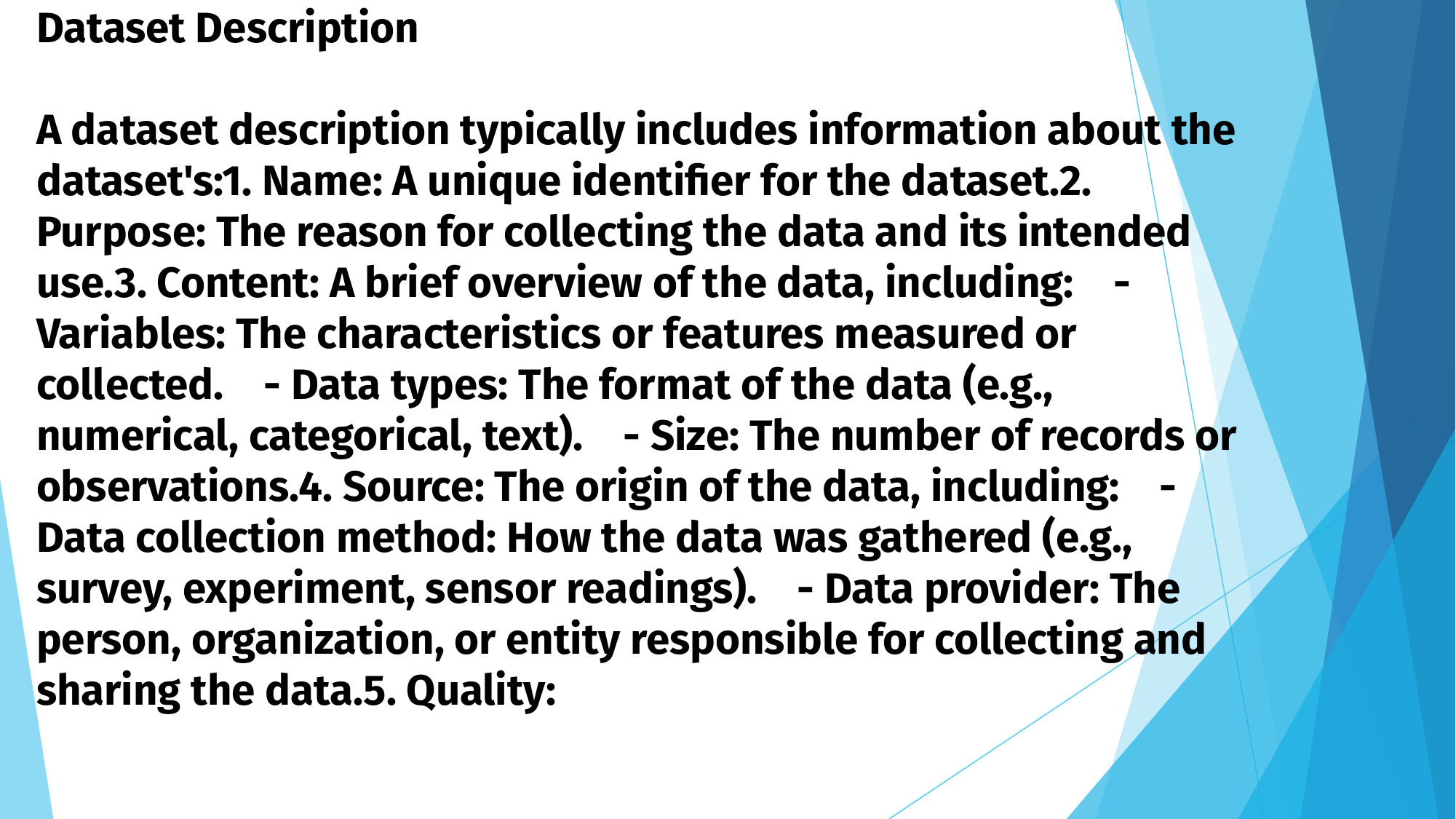

# Dataset Description A dataset description typically includes information about the dataset's:1. Name: A unique identifier for the dataset.2. Purpose: The reason for collecting the data and its intended use.3. Content: A brief overview of the data, including:    - Variables: The characteristics or features measured or collected.    - Data types: The format of the data (e.g., numerical, categorical, text).    - Size: The number of records or observations.4. Source: The origin of the data, including:    - Data collection method: How the data was gathered (e.g., survey, experiment, sensor readings).    - Data provider: The person, organization, or entity responsible for collecting and sharing the data.5. Quality: